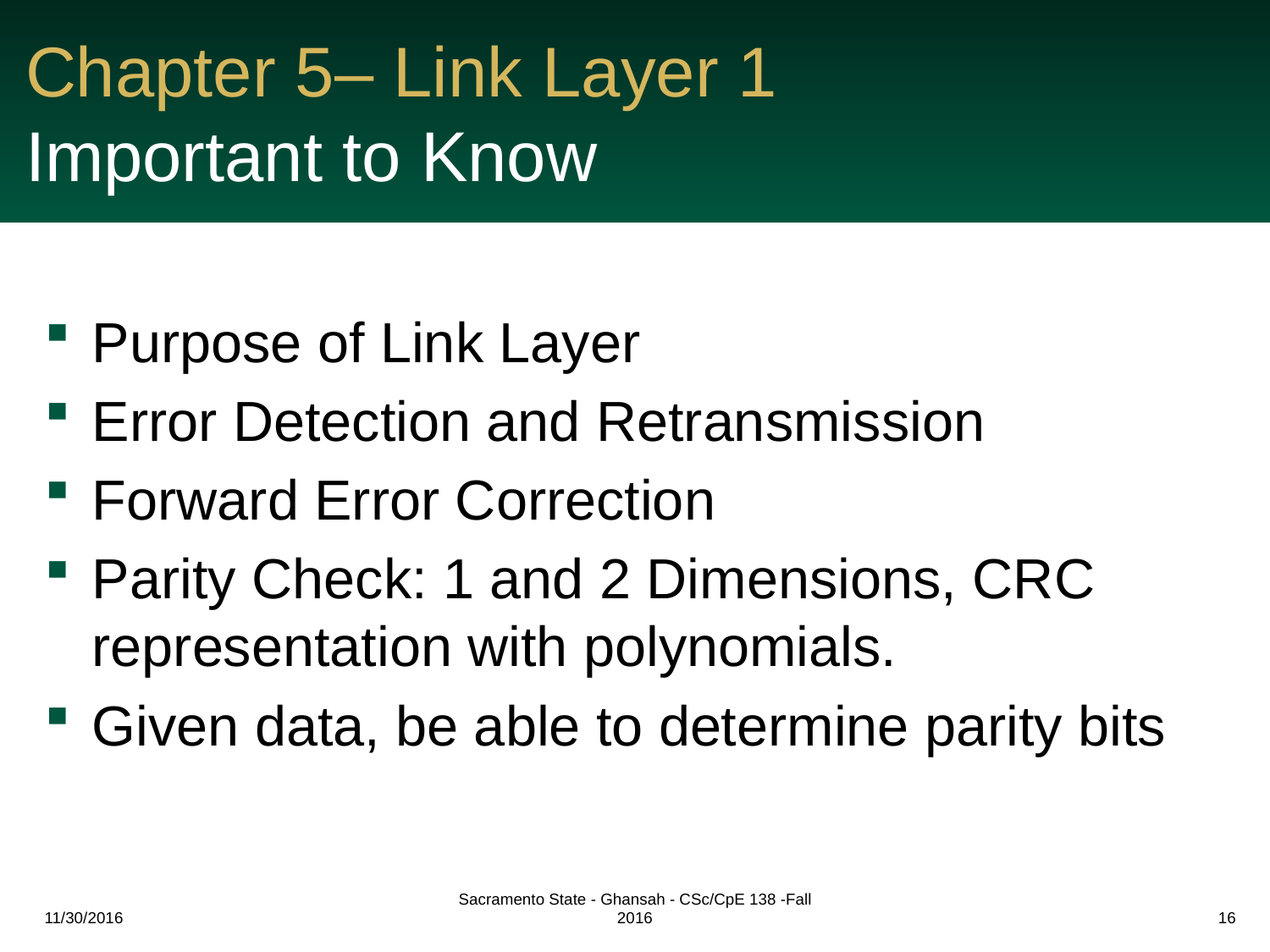

# Chapter 5– Link Layer 1 Important to Know
Purpose of Link Layer
Error Detection and Retransmission
Forward Error Correction
Parity Check: 1 and 2 Dimensions, CRC representation with polynomials.
Given data, be able to determine parity bits

11/30/2016
Sacramento State - Ghansah - CSc/CpE 138 -Fall 2016
16